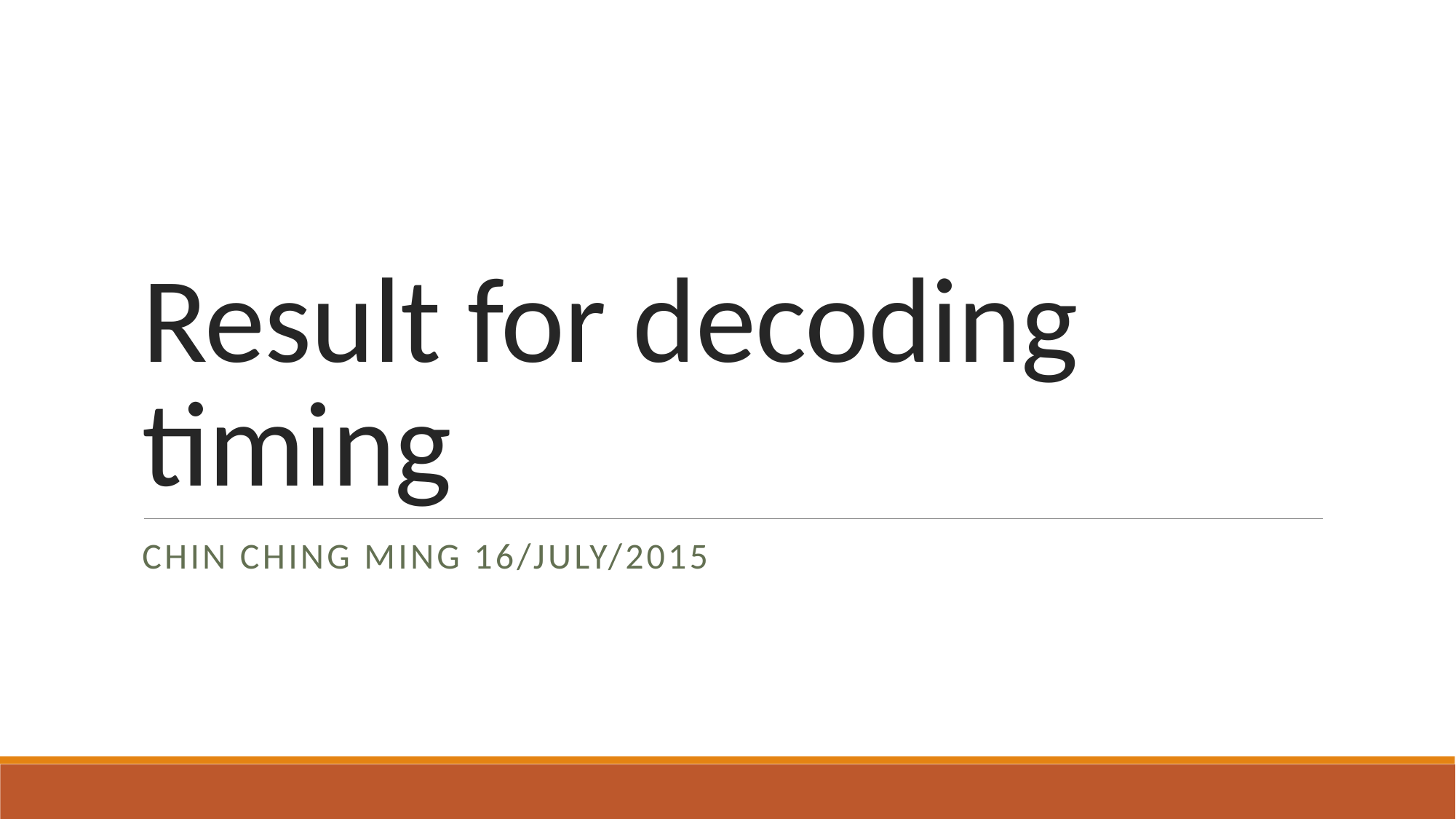

# Result for decoding timing
Chin ching ming 16/july/2015